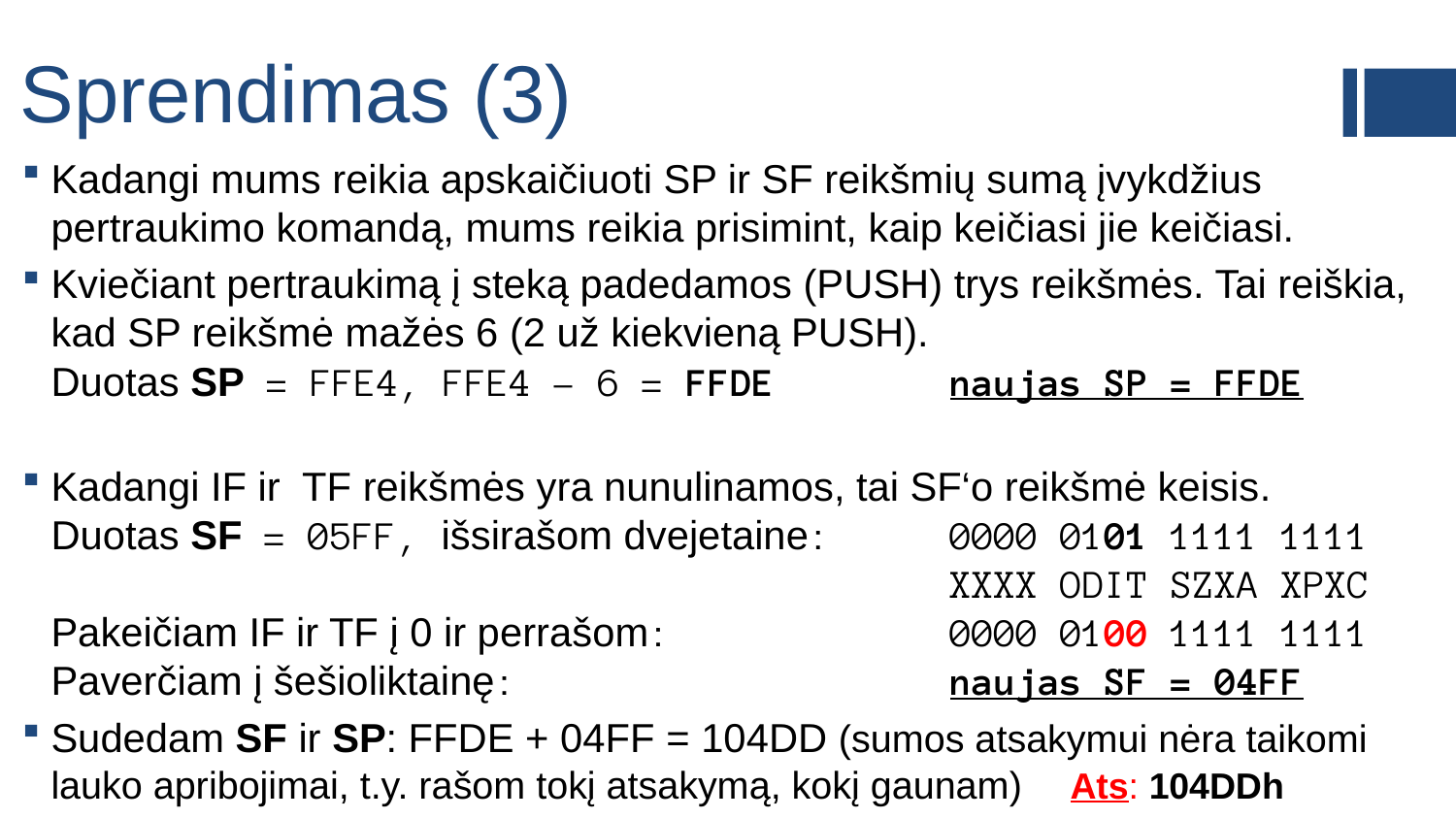

# Sprendimas (3)
Kadangi mums reikia apskaičiuoti SP ir SF reikšmių sumą įvykdžius pertraukimo komandą, mums reikia prisimint, kaip keičiasi jie keičiasi.
Kviečiant pertraukimą į steką padedamos (PUSH) trys reikšmės. Tai reiškia, kad SP reikšmė mažės 6 (2 už kiekvieną PUSH).
Duotas SP  = FFE4, FFE4 – 6 = FFDE	naujas SP = FFDE
Kadangi IF ir  TF reikšmės yra nunulinamos, tai SF‘o reikšmė keisis.
Duotas SF = 05FF, išsirašom dvejetaine:	0000 0101 1111 1111
	XXXX ODIT SZXA XPXC
Pakeičiam IF ir TF į 0 ir perrašom:	0000 0100 1111 1111
Paverčiam į šešioliktainę: 	naujas SF = 04FF
Sudedam SF ir SP: FFDE + 04FF = 104DD (sumos atsakymui nėra taikomi lauko apribojimai, t.y. rašom tokį atsakymą, kokį gaunam)	Ats: 104DDh